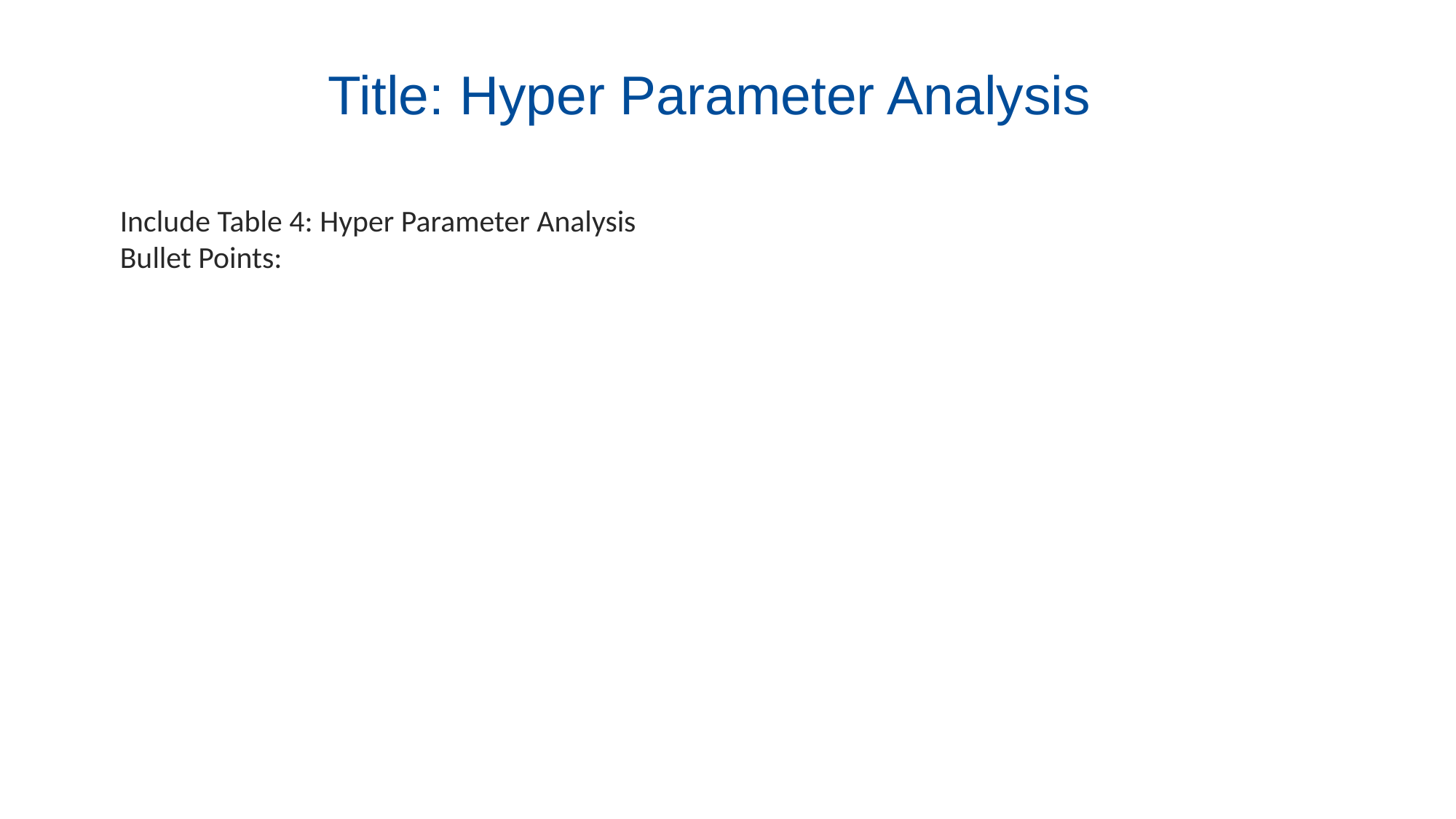

Title: Hyper Parameter Analysis

Include Table 4: Hyper Parameter Analysis
Bullet Points: